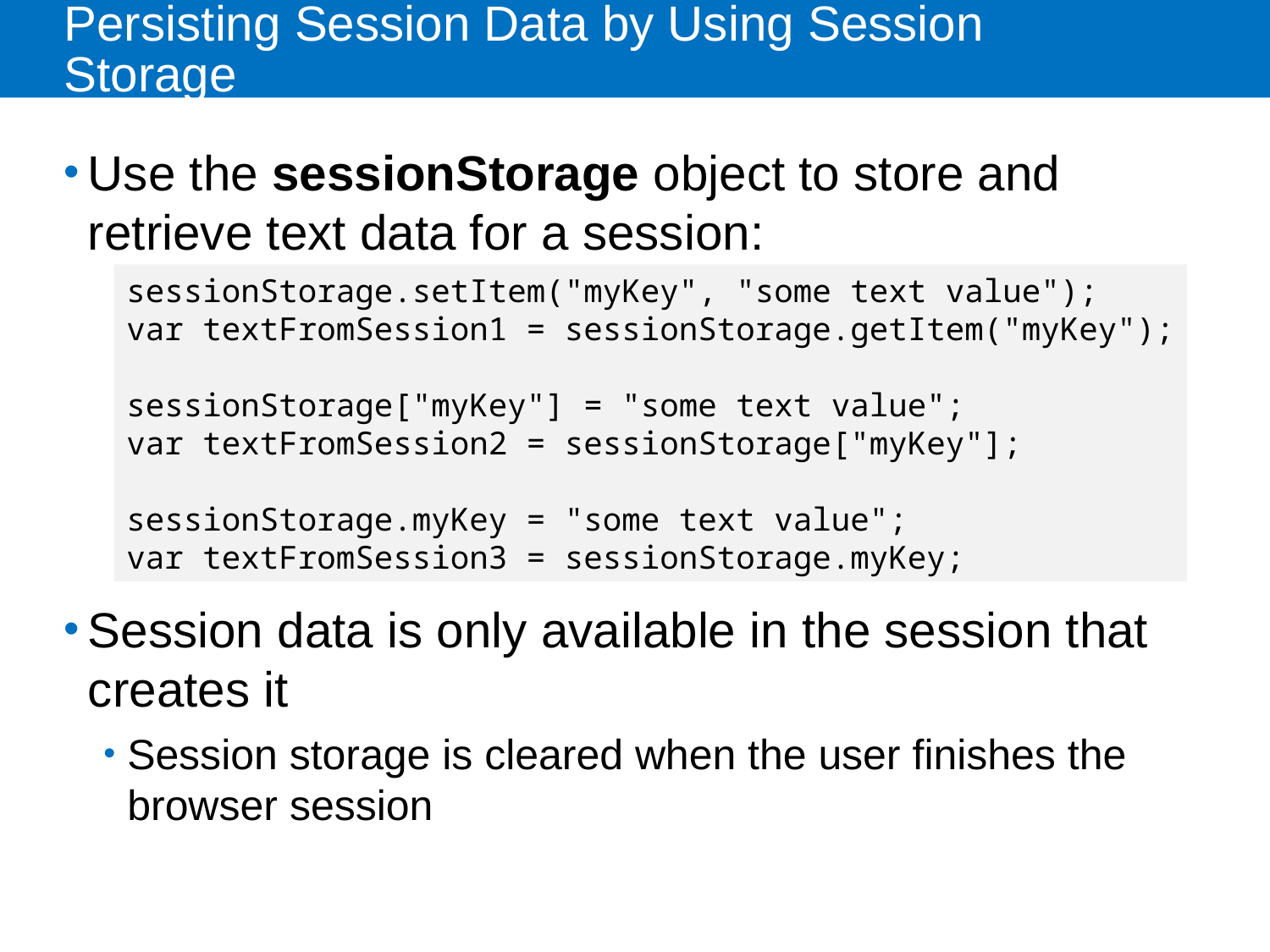

# Persisting Session Data by Using Session Storage
Use the sessionStorage object to store and retrieve text data for a session:

Session data is only available in the session that creates it
Session storage is cleared when the user finishes the browser session
sessionStorage.setItem("myKey", "some text value");
var textFromSession1 = sessionStorage.getItem("myKey");
sessionStorage["myKey"] = "some text value";
var textFromSession2 = sessionStorage["myKey"];
sessionStorage.myKey = "some text value";
var textFromSession3 = sessionStorage.myKey;